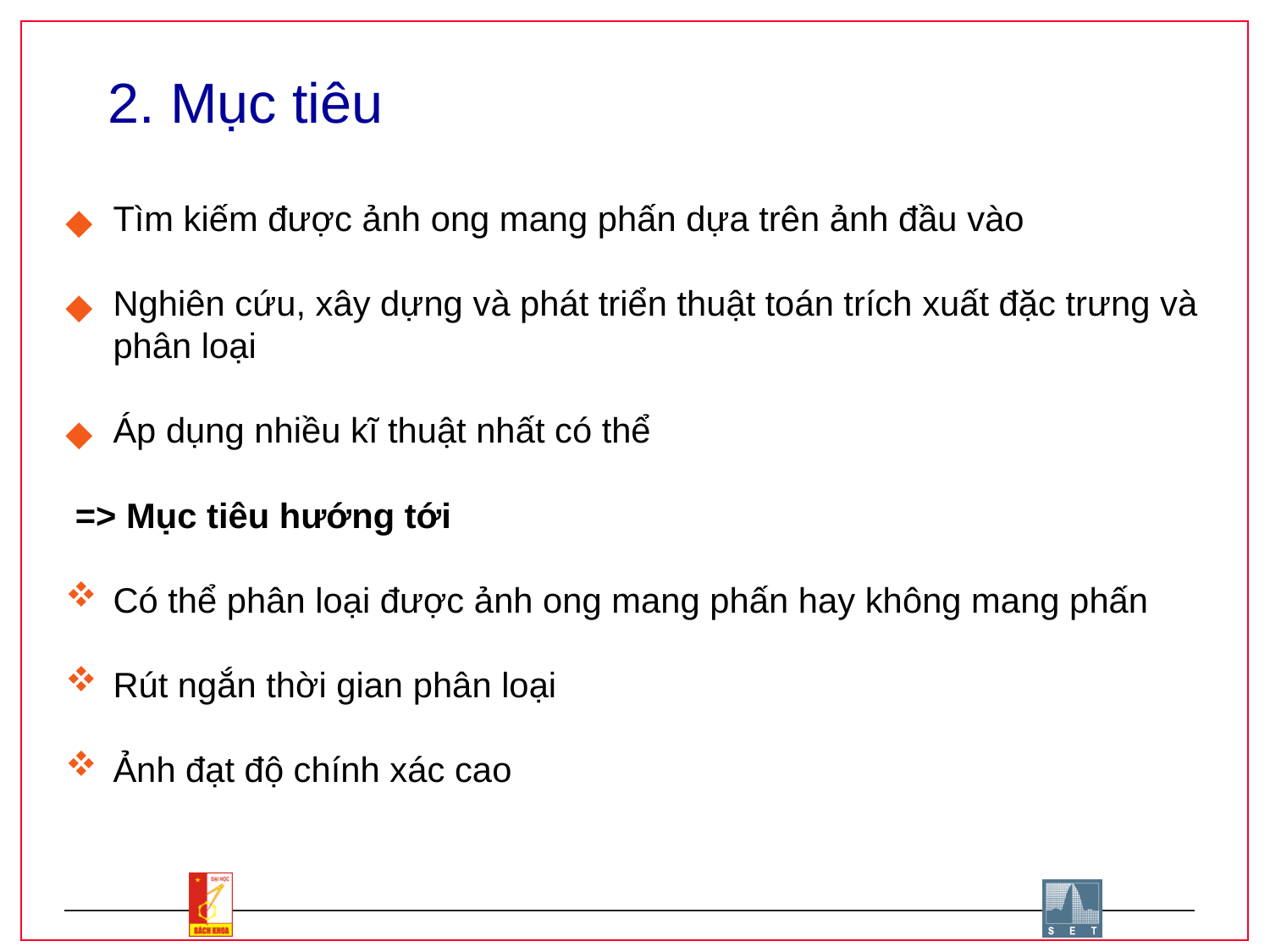

# 2. Mục tiêu
Tìm kiếm được ảnh ong mang phấn dựa trên ảnh đầu vào

Nghiên cứu, xây dựng và phát triển thuật toán trích xuất đặc trưng và phân loại

Áp dụng nhiều kĩ thuật nhất có thể

 => Mục tiêu hướng tới

Có thể phân loại được ảnh ong mang phấn hay không mang phấn

Rút ngắn thời gian phân loại

Ảnh đạt độ chính xác cao